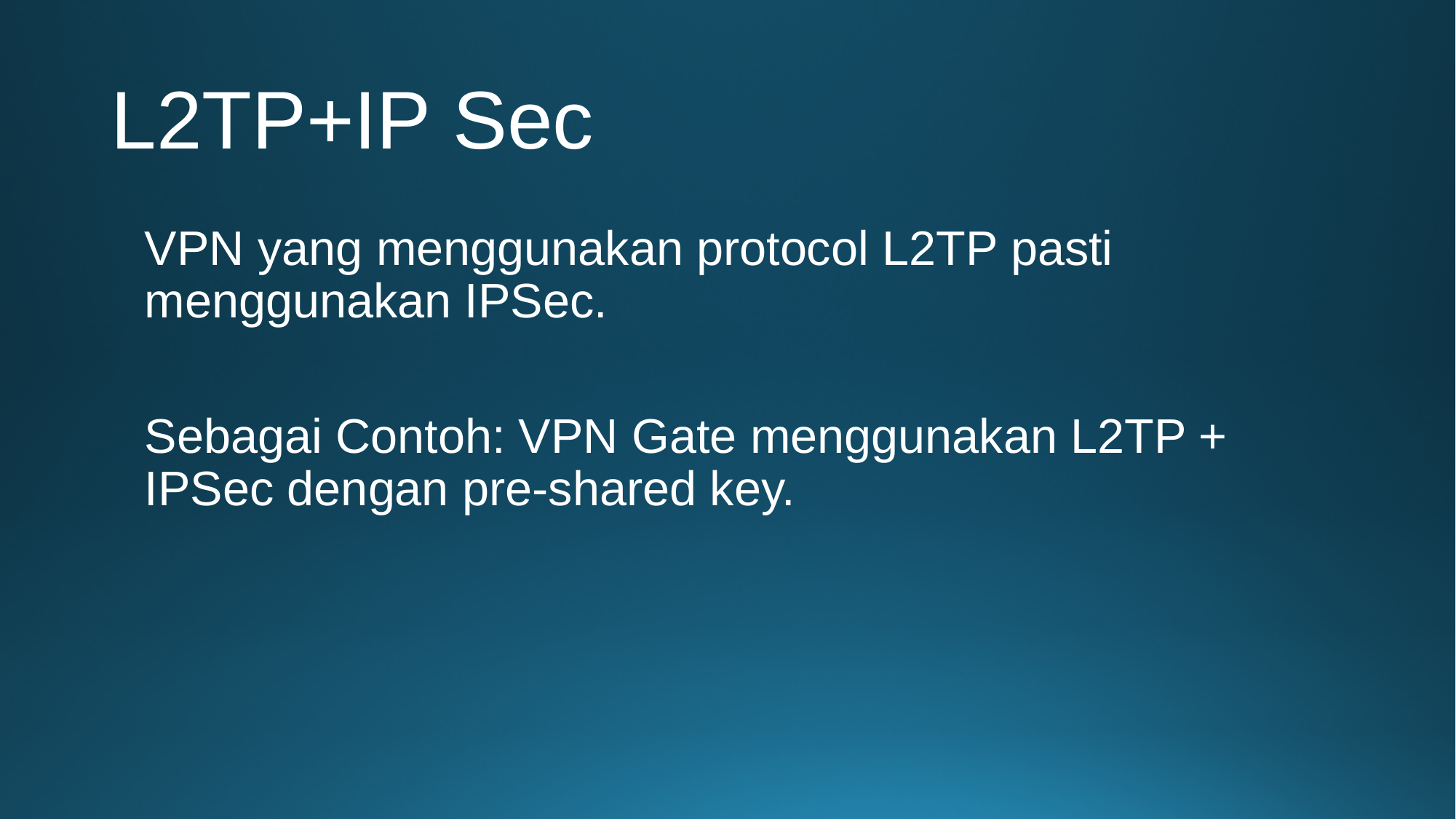

# L2TP+IP Sec
VPN yang menggunakan protocol L2TP pasti menggunakan IPSec.

Sebagai Contoh: VPN Gate menggunakan L2TP + IPSec dengan pre-shared key.